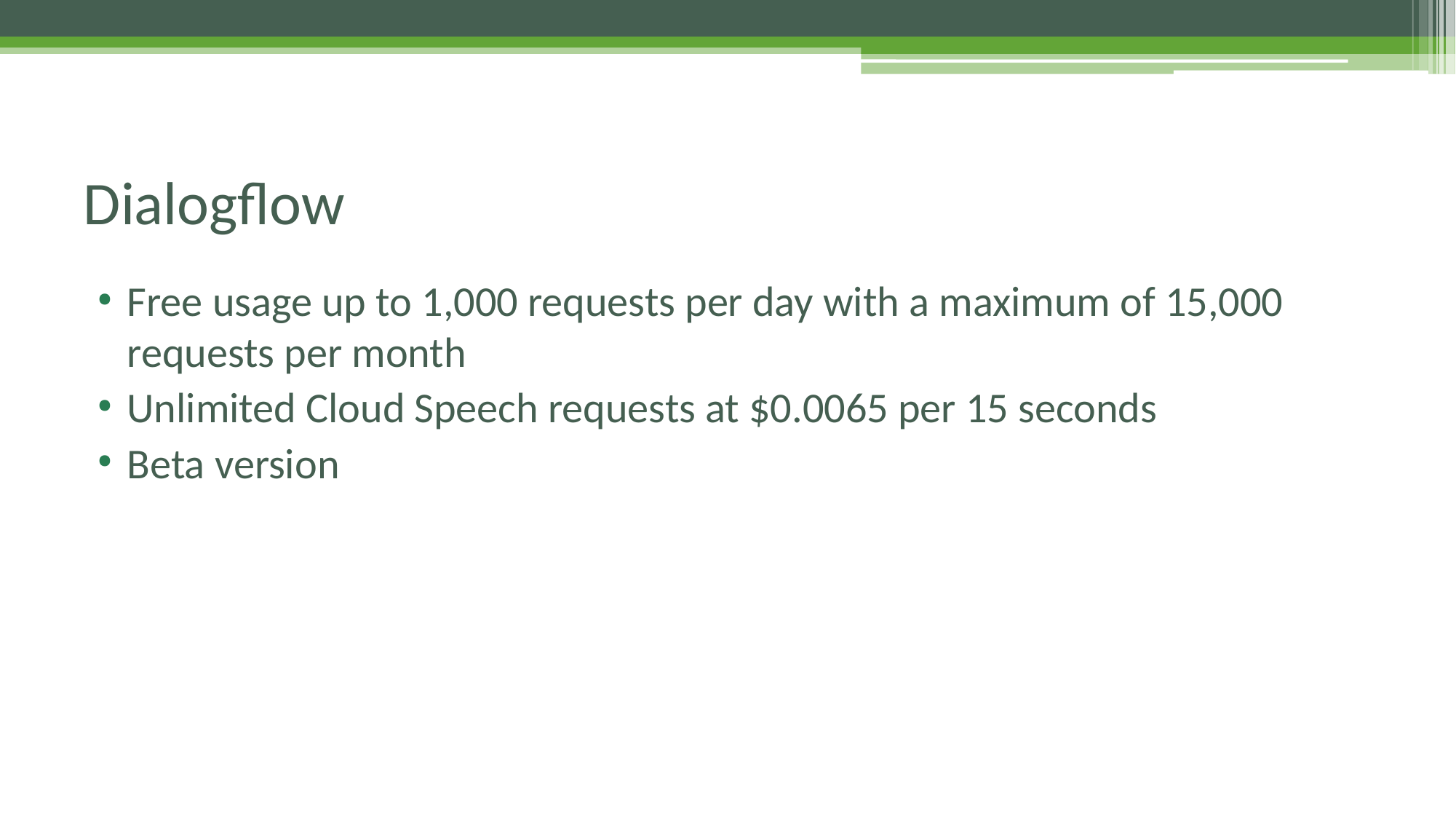

# Dialogflow
Free usage up to 1,000 requests per day with a maximum of 15,000 requests per month
Unlimited Cloud Speech requests at $0.0065 per 15 seconds
Beta version